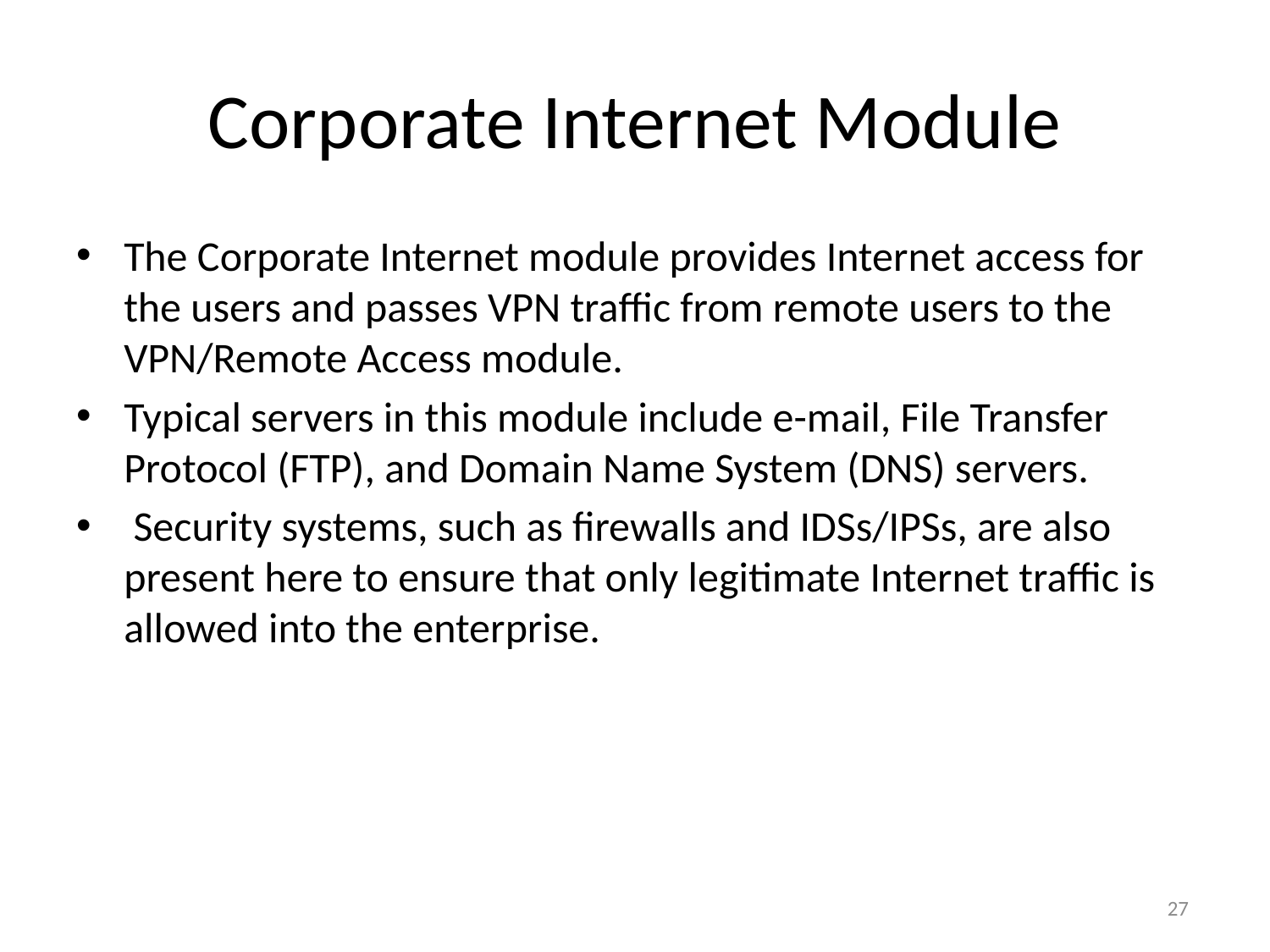

# Corporate Internet Module
The Corporate Internet module provides Internet access for the users and passes VPN traffic from remote users to the VPN/Remote Access module.
Typical servers in this module include e-mail, File Transfer Protocol (FTP), and Domain Name System (DNS) servers.
 Security systems, such as firewalls and IDSs/IPSs, are also present here to ensure that only legitimate Internet traffic is allowed into the enterprise.

27